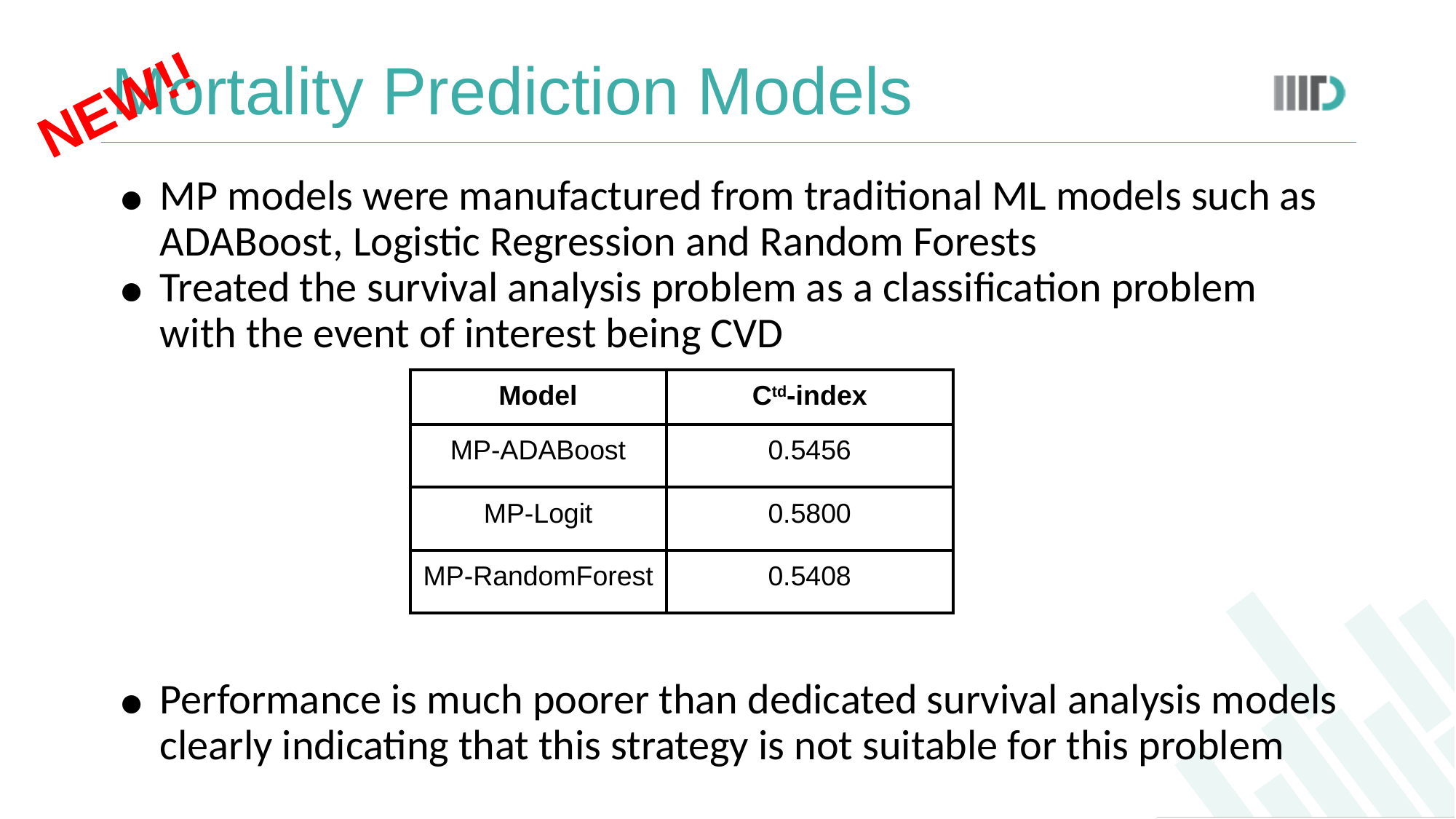

# Mortality Prediction Models
NEW!!
MP models were manufactured from traditional ML models such as ADABoost, Logistic Regression and Random Forests
Treated the survival analysis problem as a classification problem with the event of interest being CVD

Performance is much poorer than dedicated survival analysis models clearly indicating that this strategy is not suitable for this problem
| Model | Ctd-index |
| --- | --- |
| MP-ADABoost | 0.5456 |
| MP-Logit | 0.5800 |
| MP-RandomForest | 0.5408 |